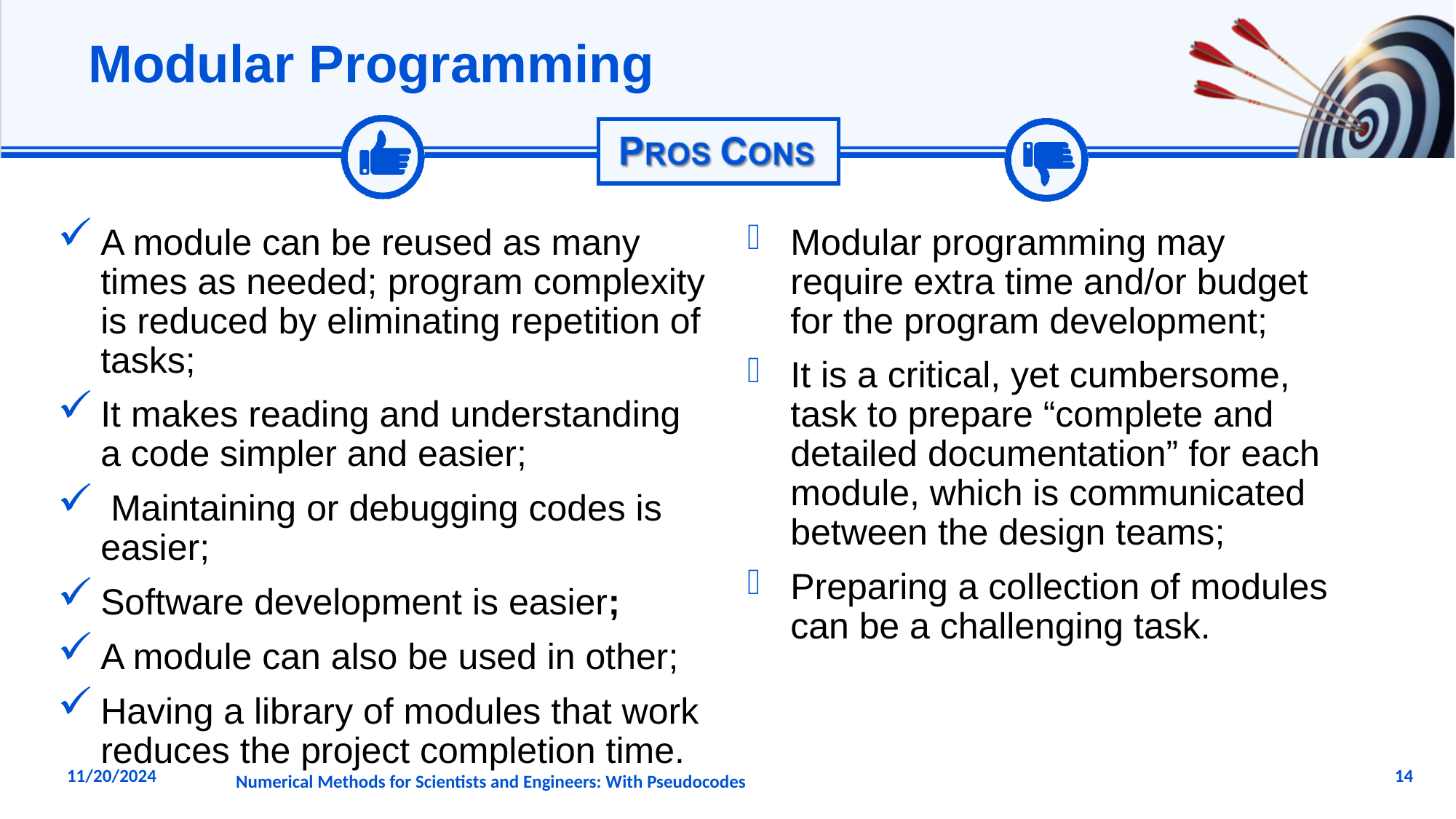

# Modular Programming
A module can be reused as many times as needed; program complexity is reduced by eliminating repetition of tasks;
It makes reading and understanding a code simpler and easier;
 Maintaining or debugging codes is easier;
Software development is easier;
A module can also be used in other;
Having a library of modules that work reduces the project completion time.
Modular programming may require extra time and/or budget for the program development;
It is a critical, yet cumbersome, task to prepare “complete and detailed documentation” for each module, which is communicated between the design teams;
Preparing a collection of modules can be a challenging task.
14
11/20/2024
Numerical Methods for Scientists and Engineers: With Pseudocodes